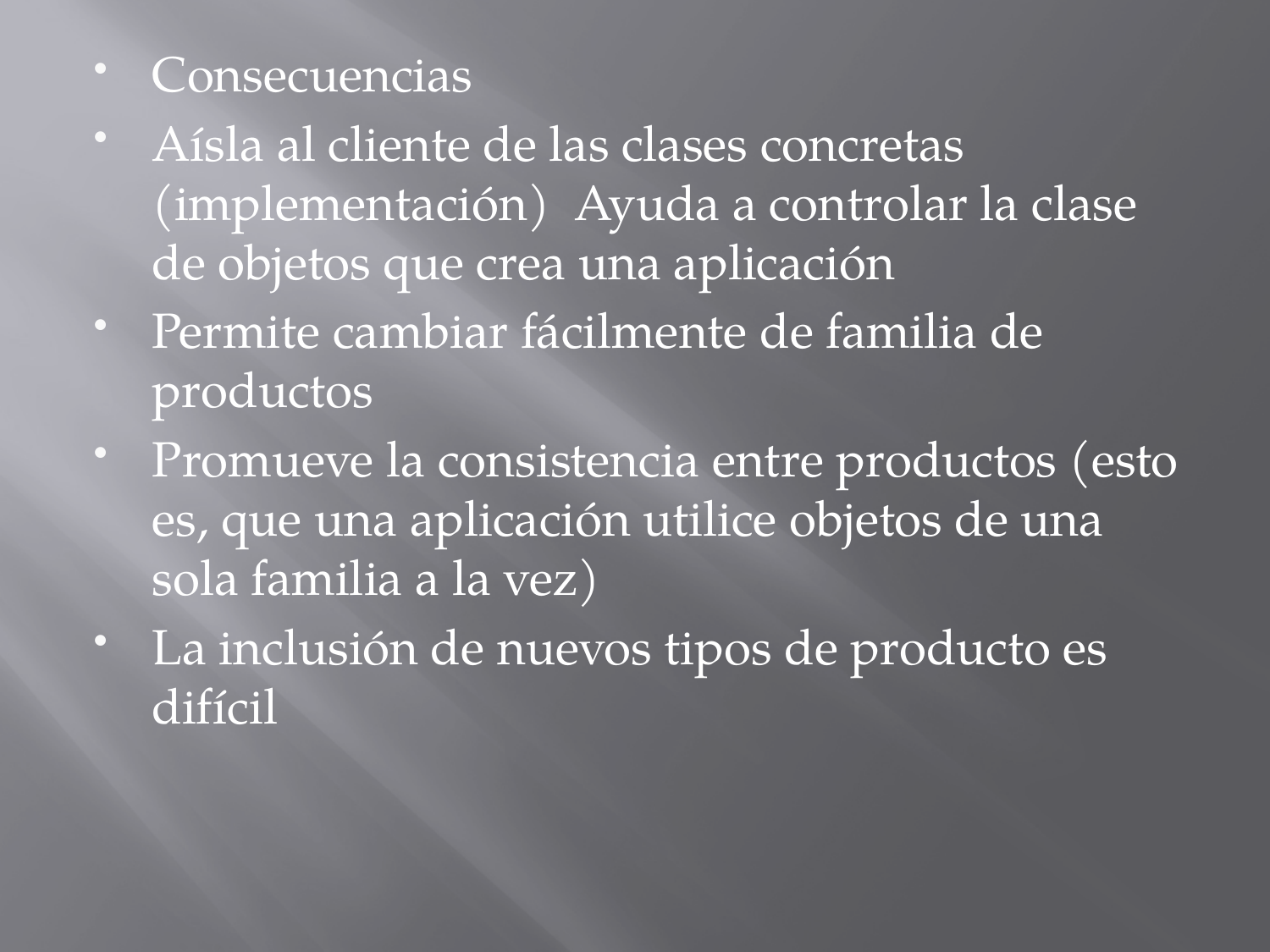

Consecuencias
Aísla al cliente de las clases concretas (implementación)  Ayuda a controlar la clase de objetos que crea una aplicación
Permite cambiar fácilmente de familia de productos
Promueve la consistencia entre productos (esto es, que una aplicación utilice objetos de una sola familia a la vez)
La inclusión de nuevos tipos de producto es difícil